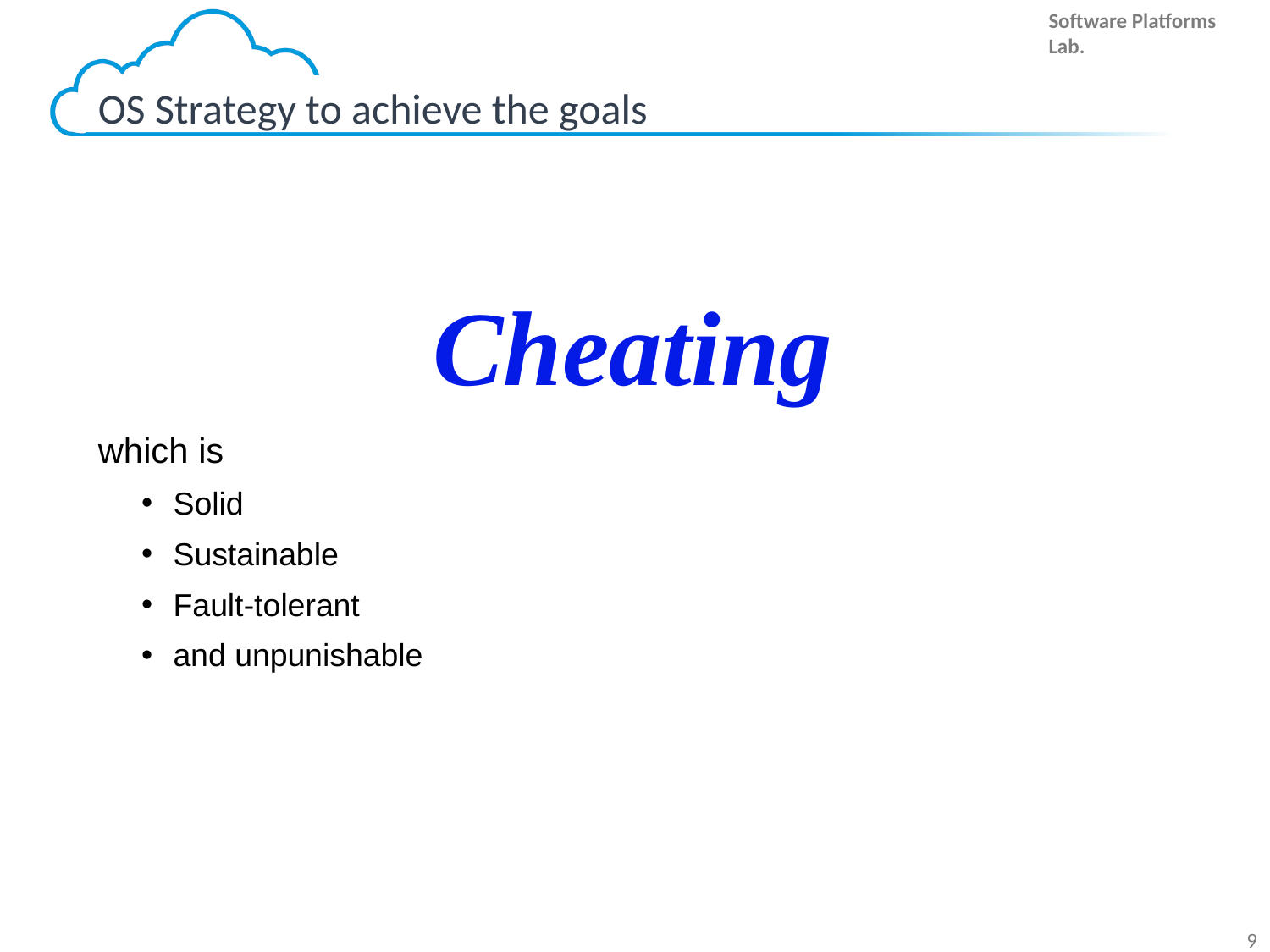

# OS Strategy to achieve the goals
Cheating
which is
Solid
Sustainable
Fault-tolerant
and unpunishable